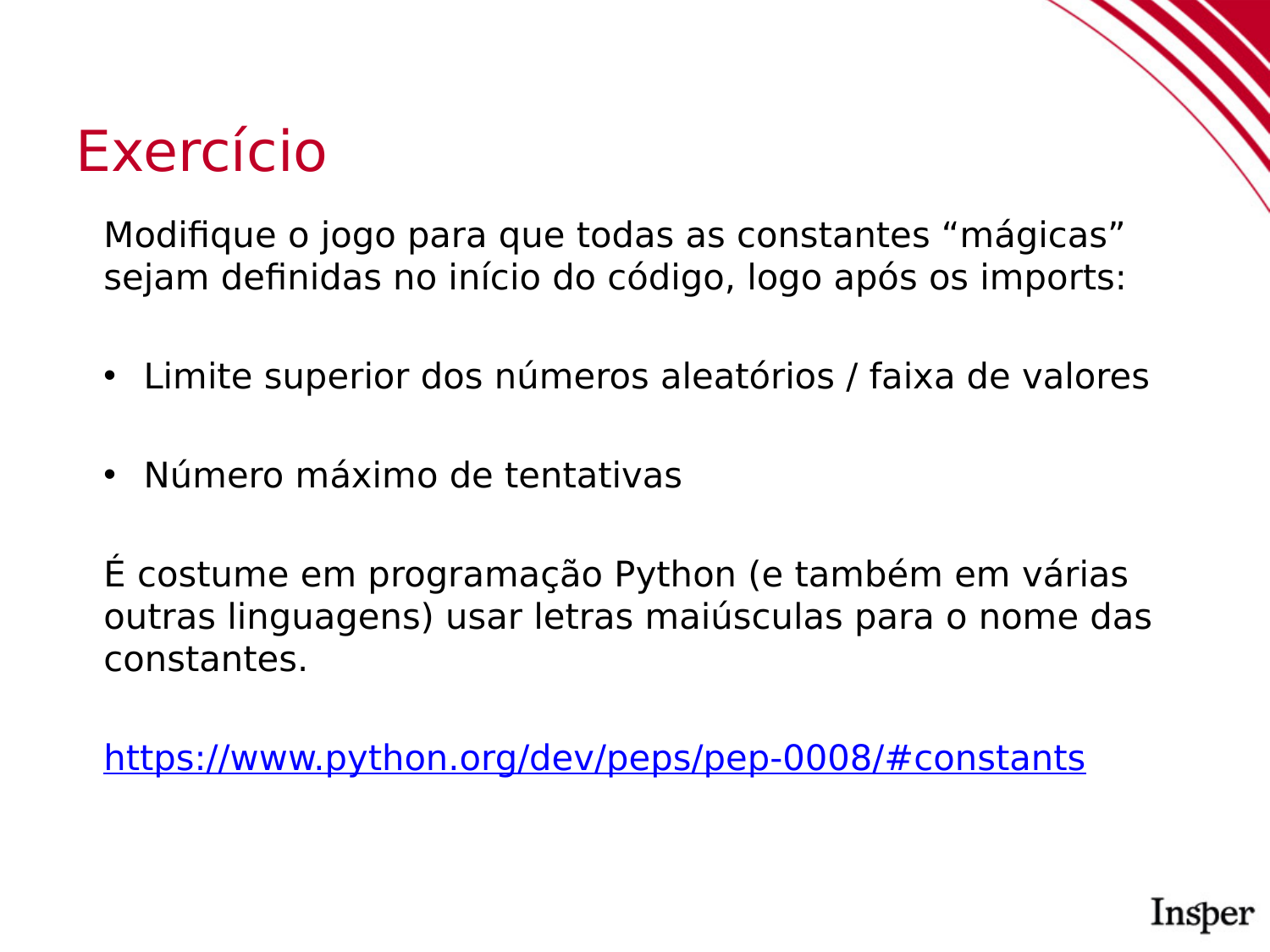

# Exercício
Modifique o jogo para que todas as constantes “mágicas” sejam definidas no início do código, logo após os imports:

Limite superior dos números aleatórios / faixa de valores

Número máximo de tentativas

É costume em programação Python (e também em várias outras linguagens) usar letras maiúsculas para o nome das constantes.

https://www.python.org/dev/peps/pep-0008/#constants